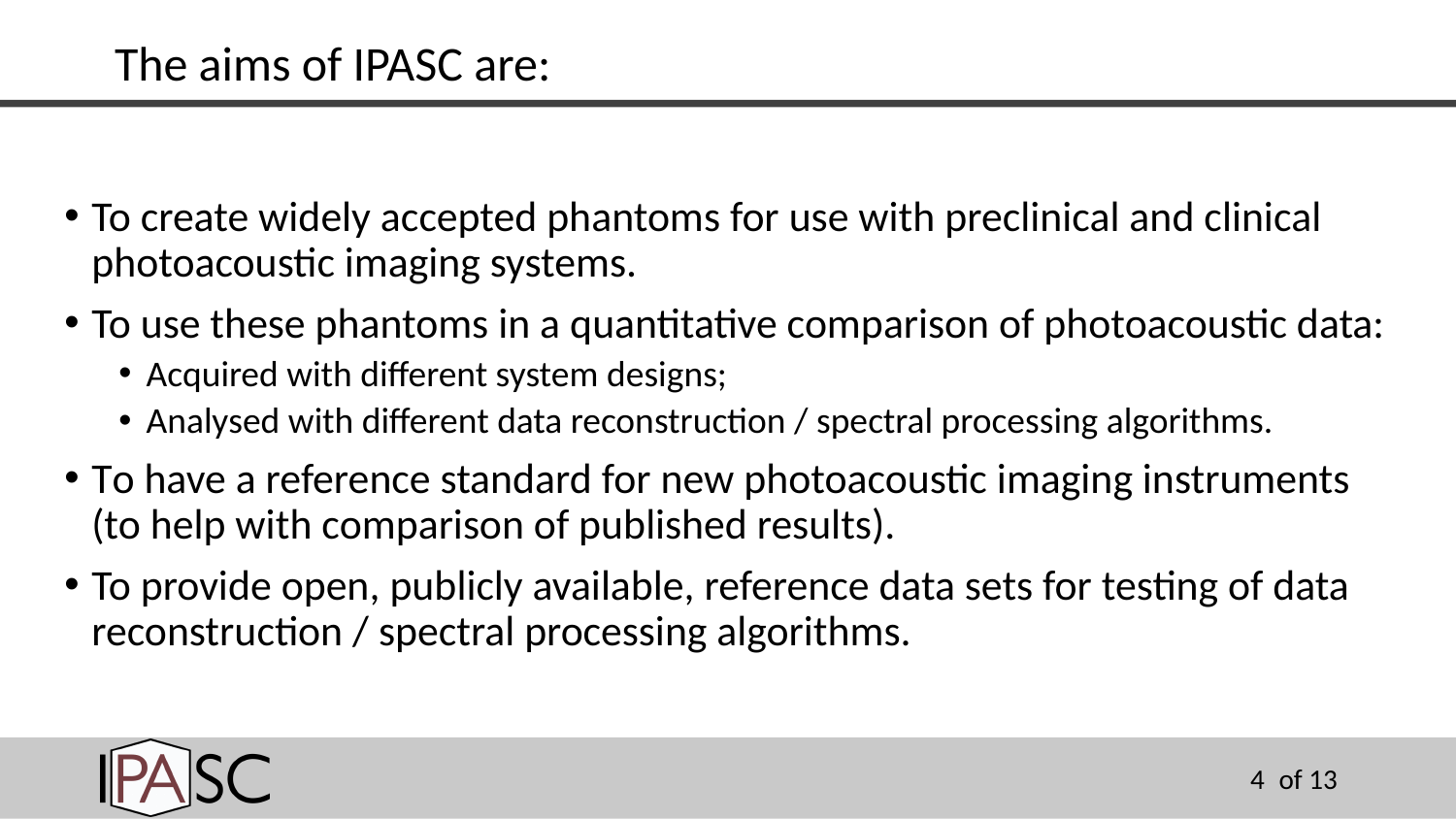

# The aims of IPASC are:
To create widely accepted phantoms for use with preclinical and clinical photoacoustic imaging systems.
To use these phantoms in a quantitative comparison of photoacoustic data:
Acquired with different system designs;
Analysed with different data reconstruction / spectral processing algorithms.
To have a reference standard for new photoacoustic imaging instruments (to help with comparison of published results).
To provide open, publicly available, reference data sets for testing of data reconstruction / spectral processing algorithms.

4
of 13